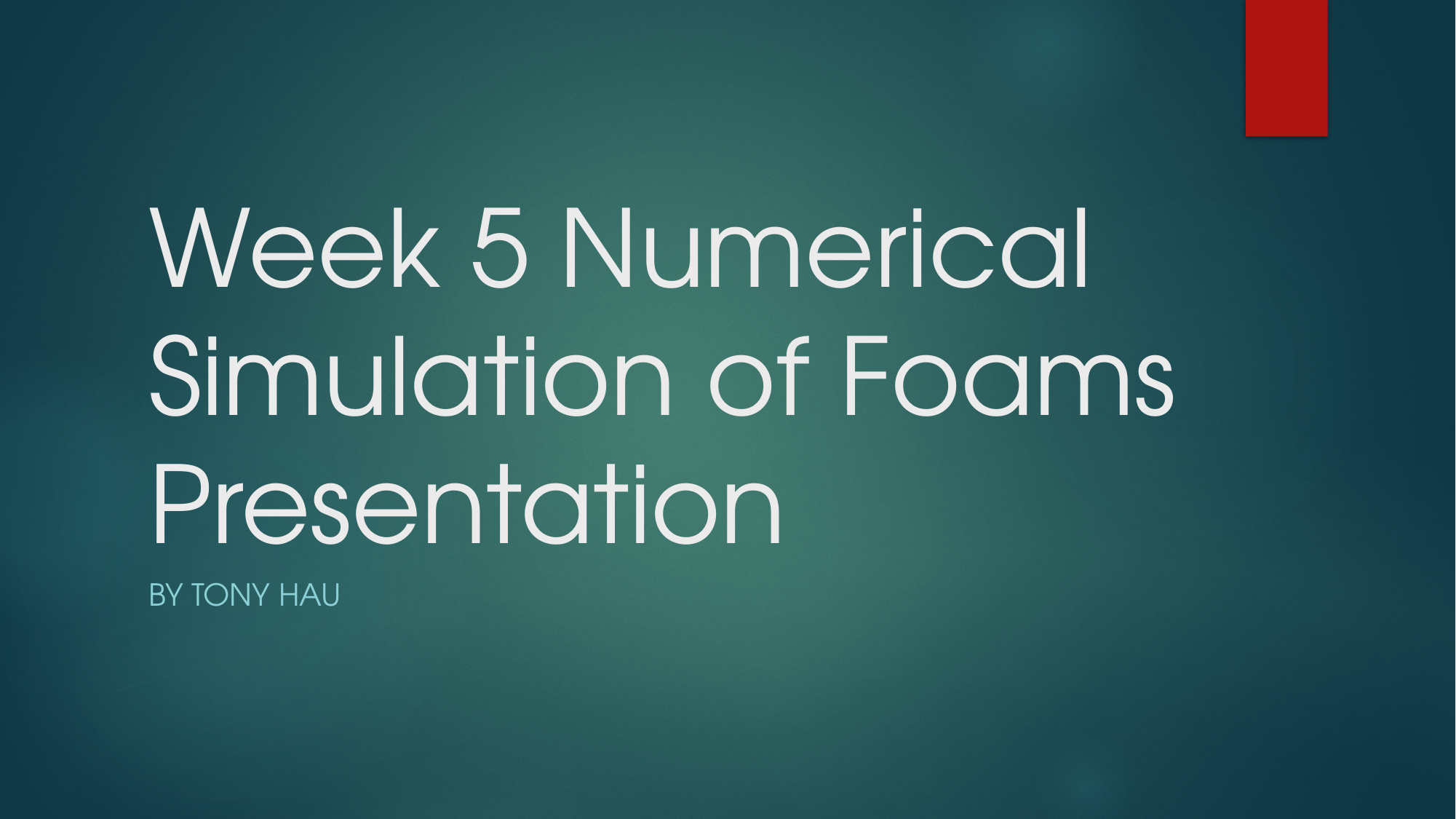

# Week 5 Numerical Simulation of Foams Presentation
By Tony Hau